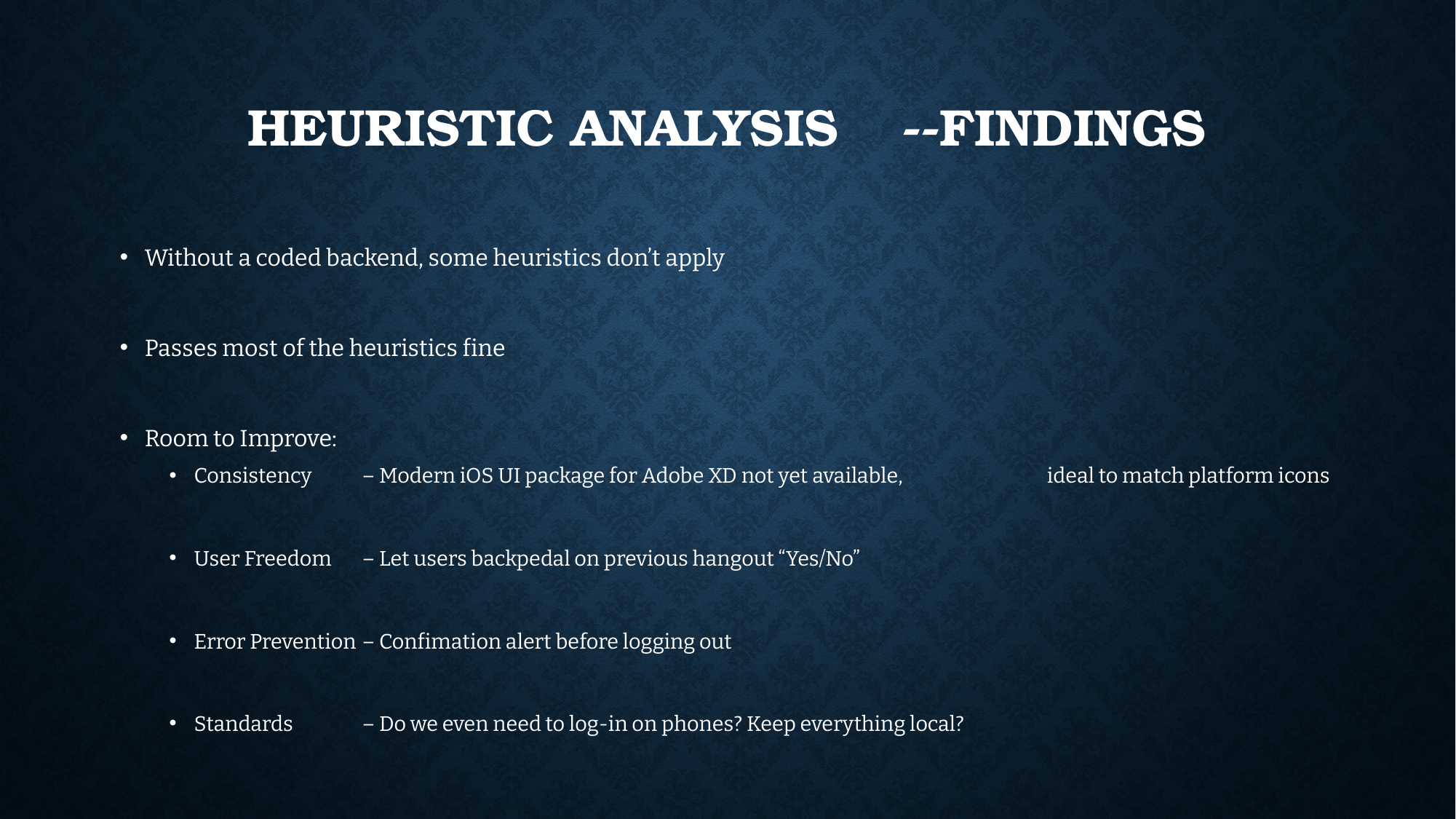

# Heuristic Analysis	--Findings
Without a coded backend, some heuristics don’t apply

Passes most of the heuristics fine

Room to Improve:
Consistency 		– Modern iOS UI package for Adobe XD not yet available, 				   		   ideal to match platform icons

User Freedom 	– Let users backpedal on previous hangout “Yes/No”

Error Prevention	– Confimation alert before logging out

Standards 		– Do we even need to log-in on phones? Keep everything local?